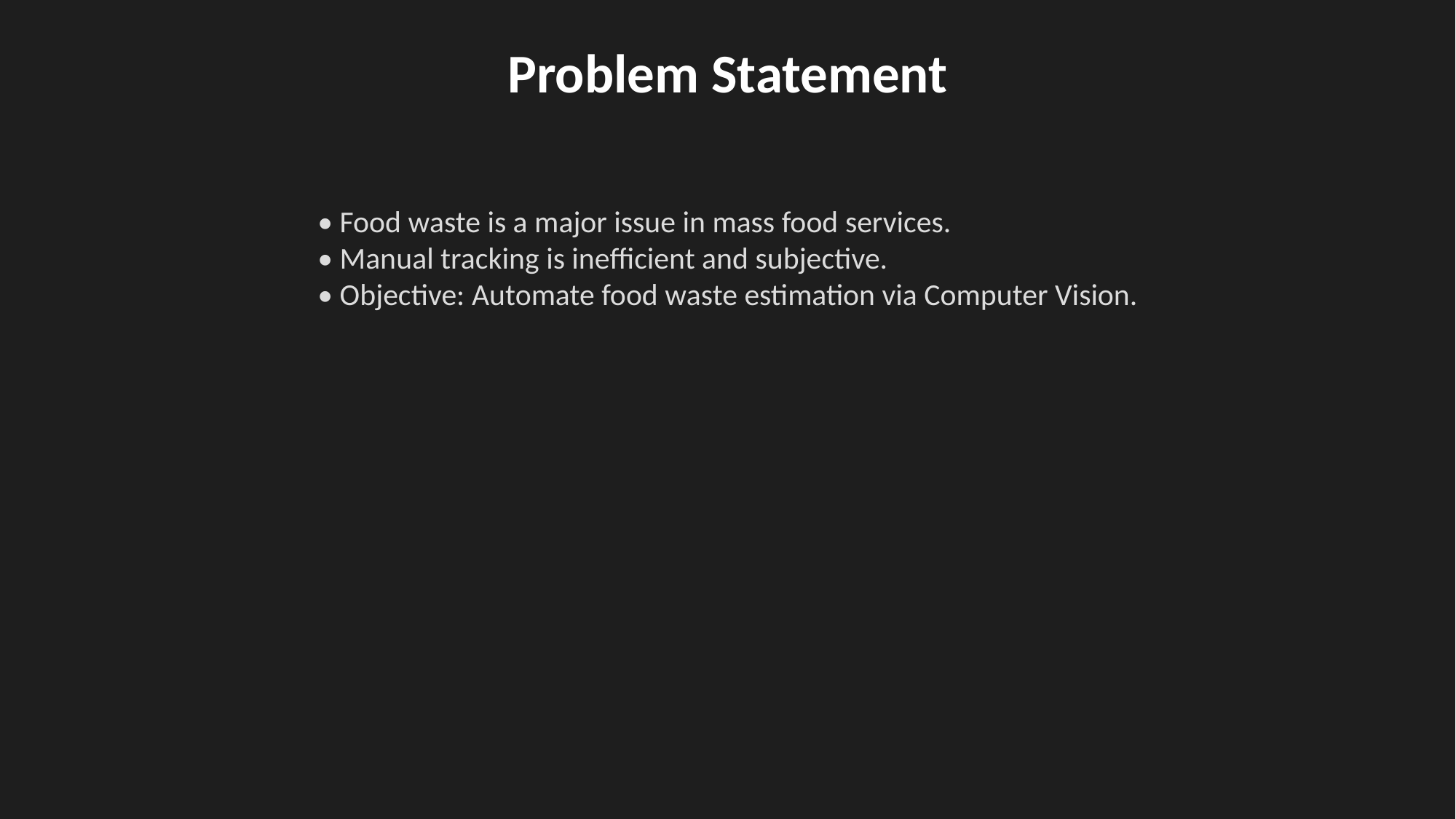

Problem Statement

• Food waste is a major issue in mass food services.
• Manual tracking is inefficient and subjective.
• Objective: Automate food waste estimation via Computer Vision.